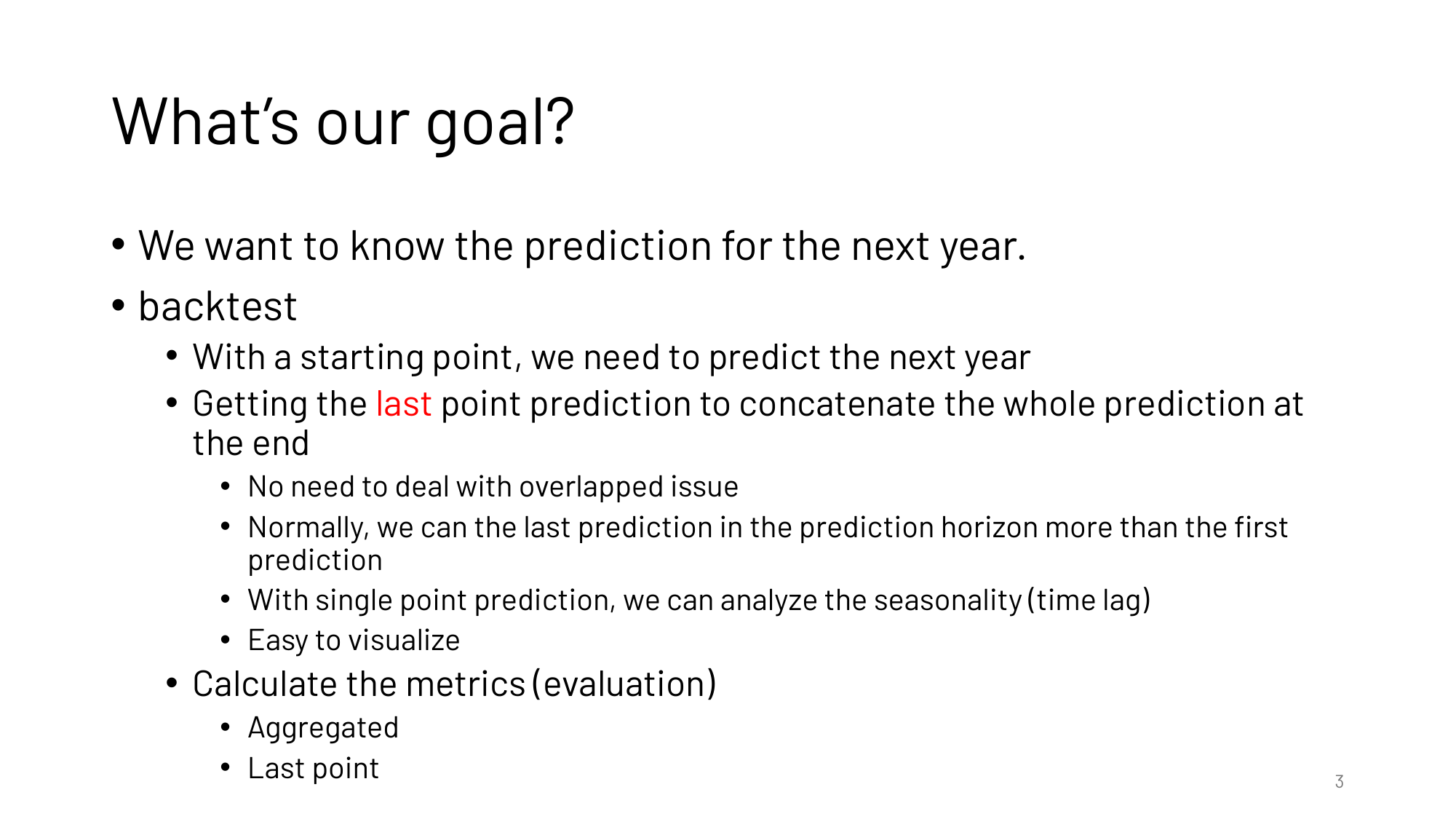

# What’s our goal?
We want to know the prediction for the next year.
backtest
With a starting point, we need to predict the next year
Getting the last point prediction to concatenate the whole prediction at the end
No need to deal with overlapped issue
Normally, we can the last prediction in the prediction horizon more than the first prediction
With single point prediction, we can analyze the seasonality (time lag)
Easy to visualize
Calculate the metrics (evaluation)
Aggregated
Last point
3